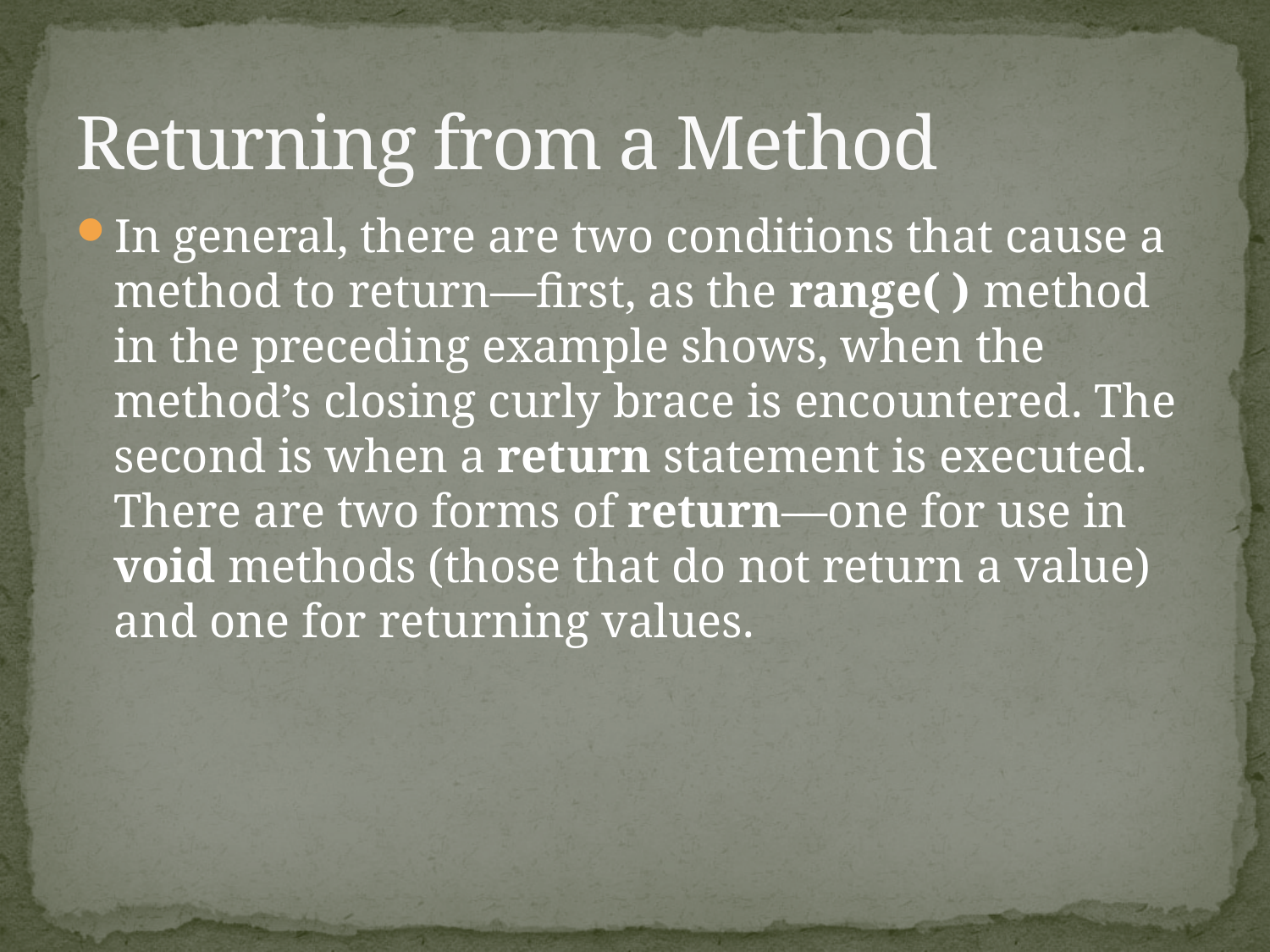

# Returning from a Method
In general, there are two conditions that cause a method to return—first, as the range( ) method in the preceding example shows, when the method’s closing curly brace is encountered. The second is when a return statement is executed. There are two forms of return—one for use in void methods (those that do not return a value) and one for returning values.